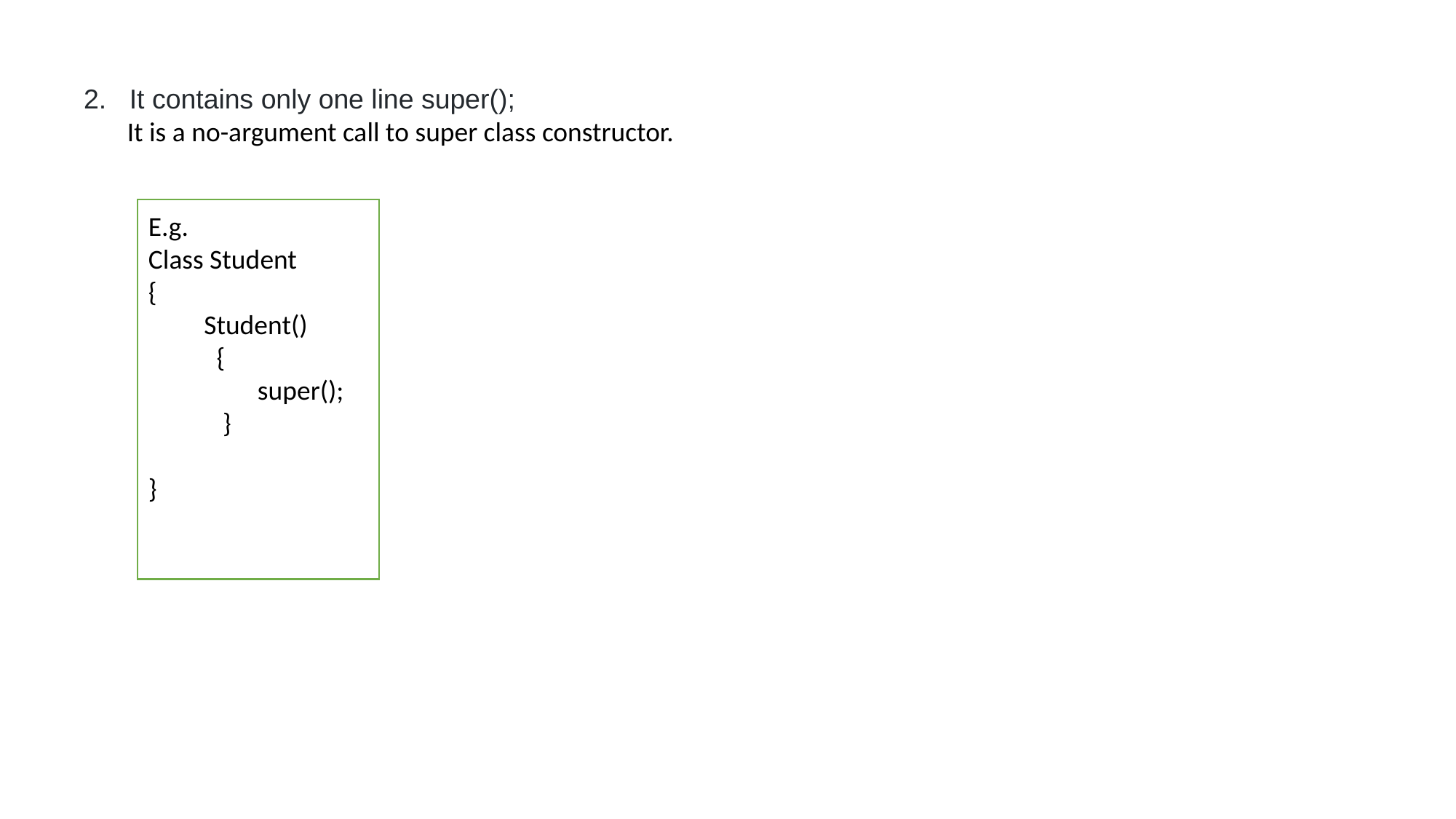

2.   It contains only one line super();
       It is a no-argument call to super class constructor.
E.g.
Class Student
{
         Student()
           {
	super();
            }

}